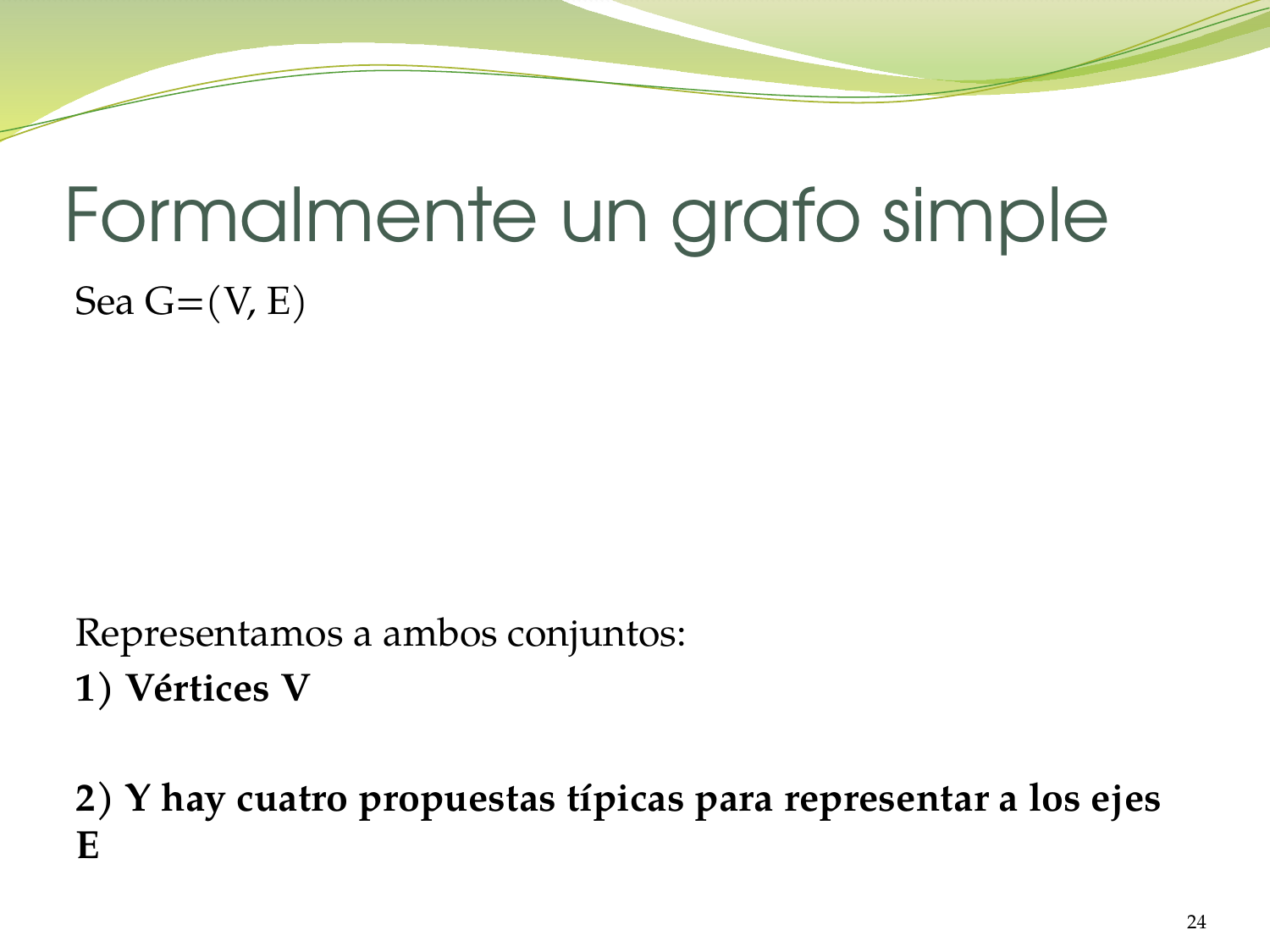

# Formalmente un grafo simple
Sea G=(V, E)

Representamos a ambos conjuntos:
1) Vértices V

2) Y hay cuatro propuestas típicas para representar a los ejes E

24